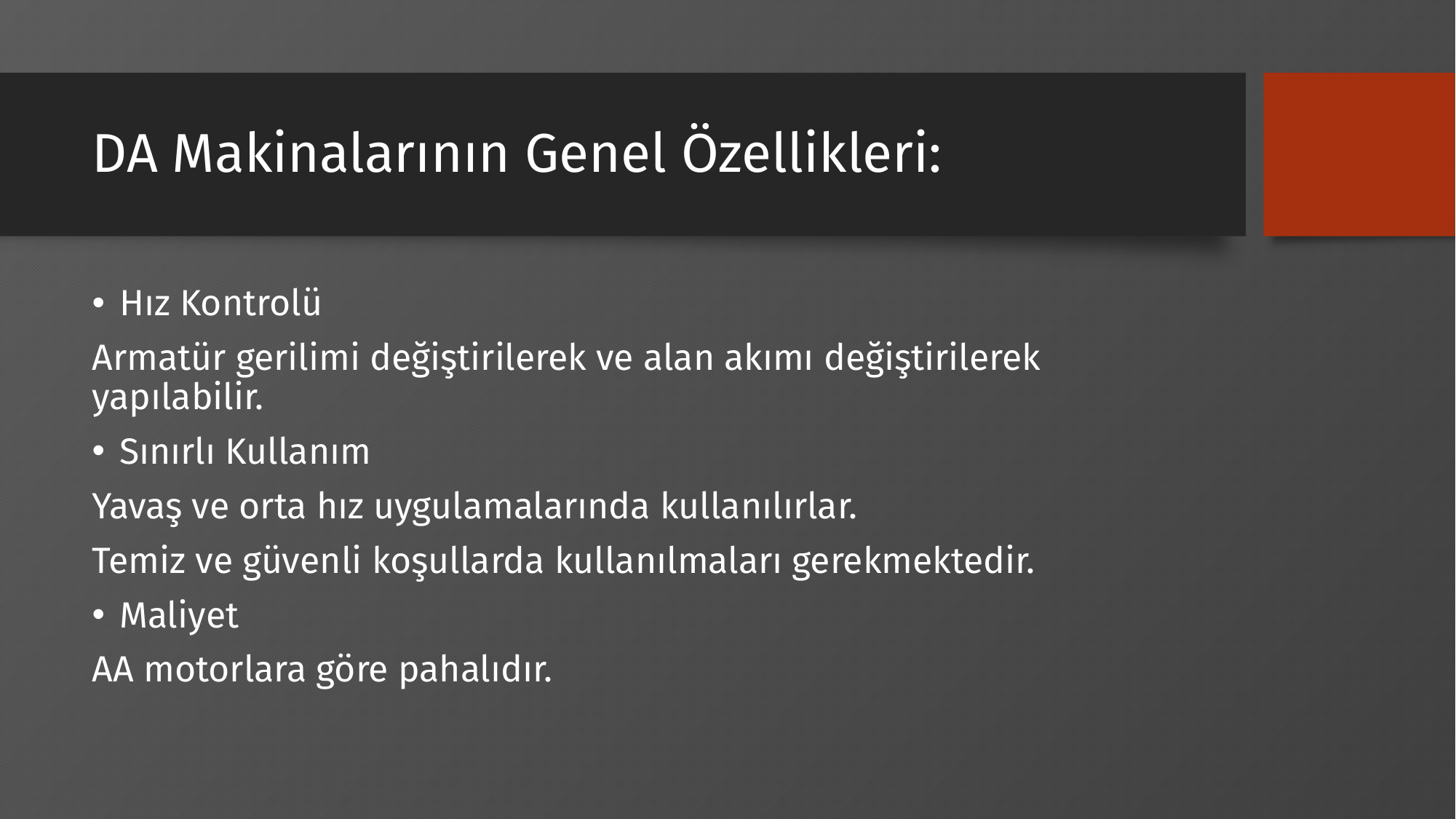

# DA Makinalarının Genel Özellikleri:
Hız Kontrolü
Armatür gerilimi değiştirilerek ve alan akımı değiştirilerek yapılabilir.
Sınırlı Kullanım
Yavaş ve orta hız uygulamalarında kullanılırlar.
Temiz ve güvenli koşullarda kullanılmaları gerekmektedir.
Maliyet
AA motorlara göre pahalıdır.